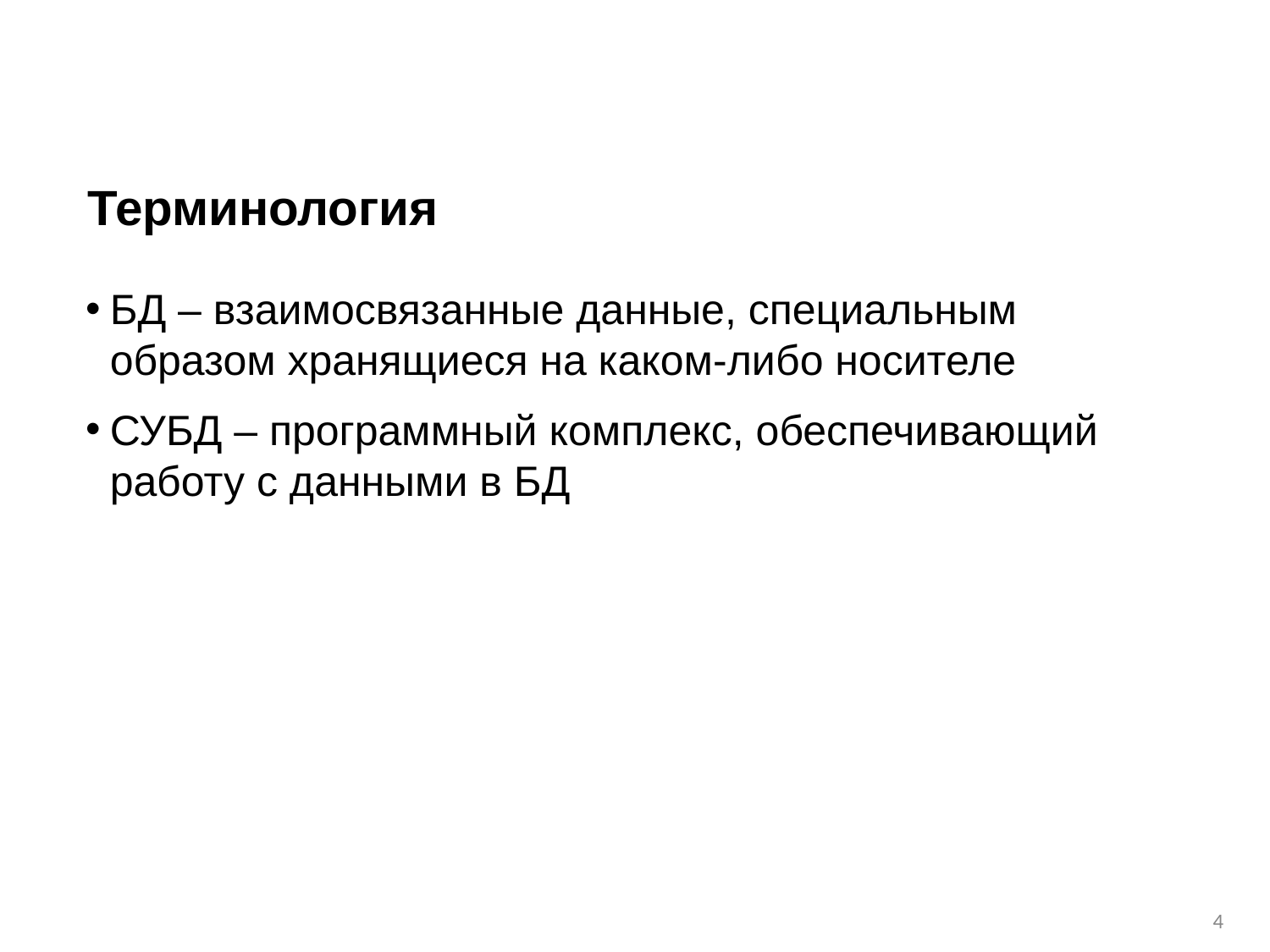

# Терминология
БД – взаимосвязанные данные, специальным образом хранящиеся на каком-либо носителе
СУБД – программный комплекс, обеспечивающий работу с данными в БД

4